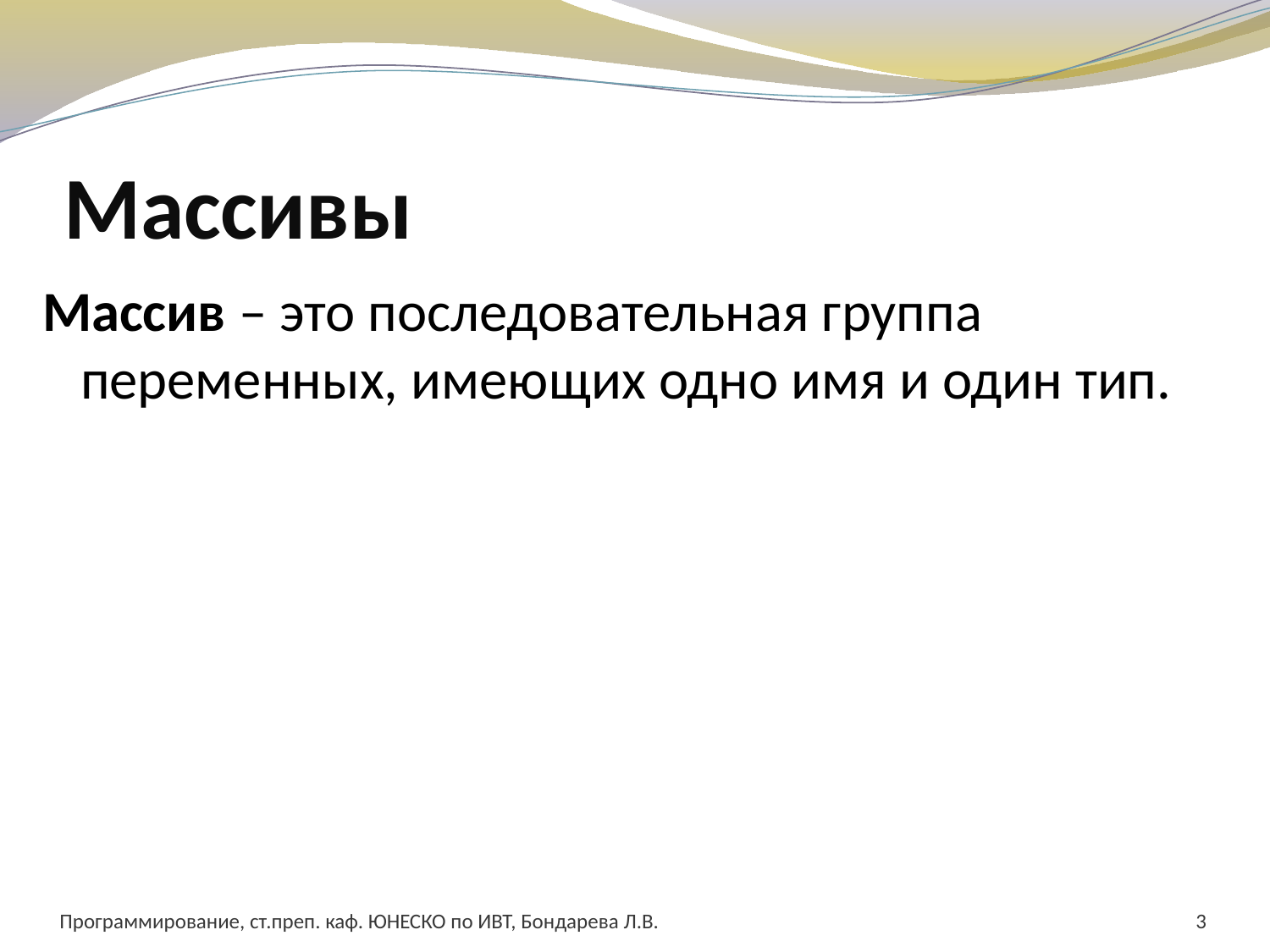

# Массивы
Массив – это последовательная группа переменных, имеющих одно имя и один тип.

Программирование, ст.преп. каф. ЮНЕСКО по ИВТ, Бондарева Л.В.
3